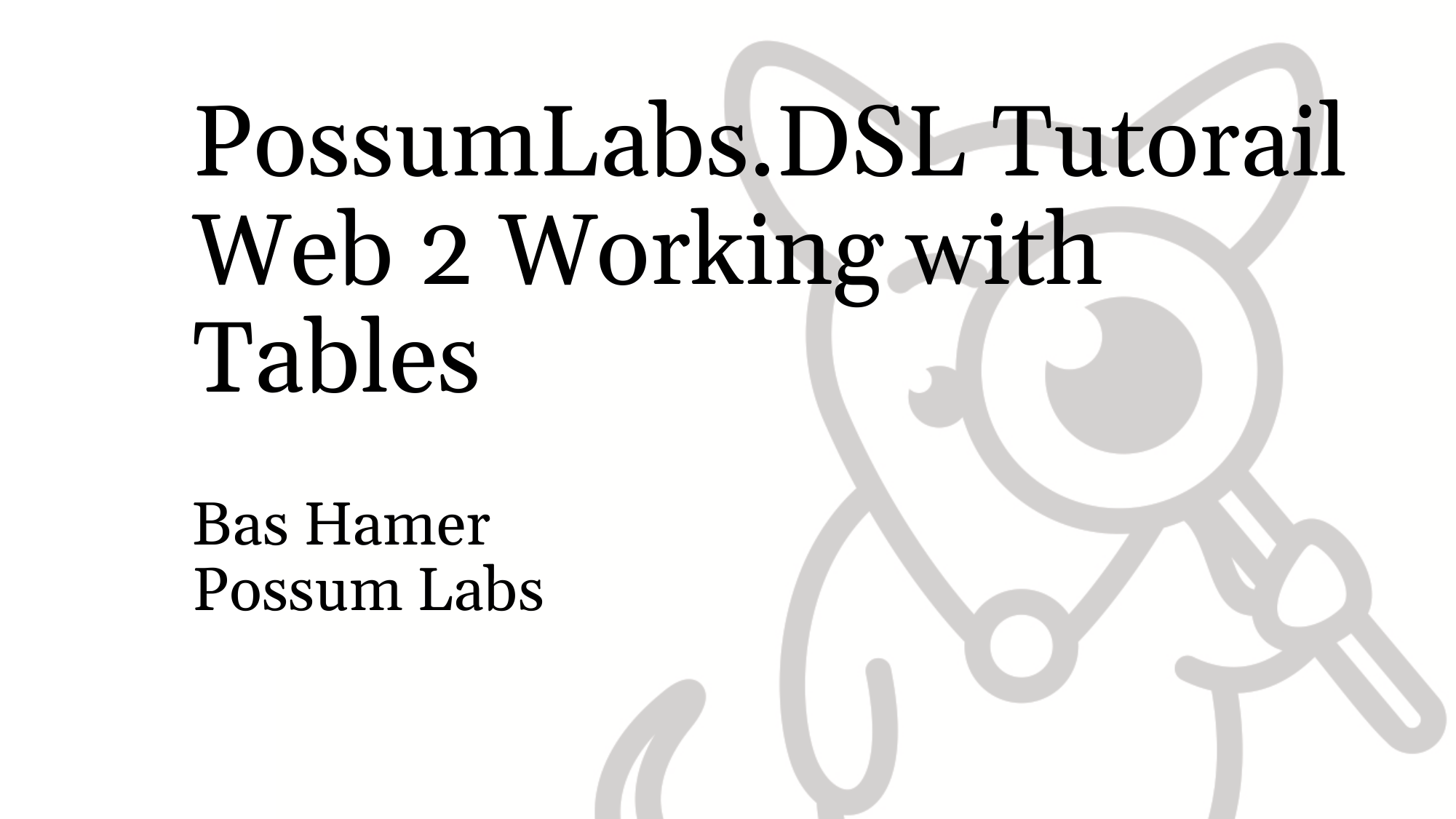

# PossumLabs.DSL Tutorail Web 2 Working with Tables
Bas Hamer
Possum Labs